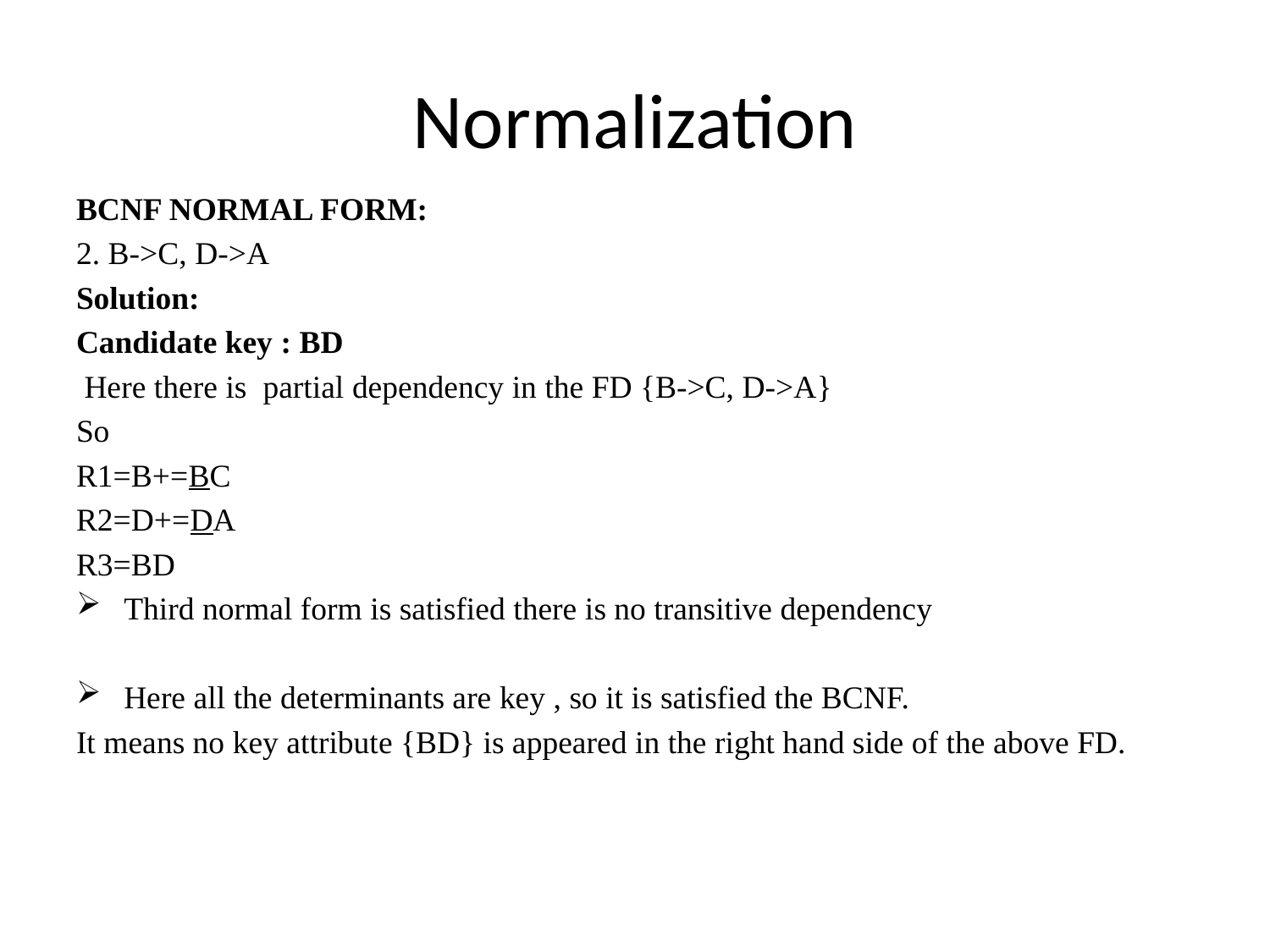

# Normalization

BCNF NORMAL FORM:
2. B->C, D->A
Solution:
Candidate key : BD
 Here there is  partial dependency in the FD {B->C, D->A}
So
R1=B+=BC
R2=D+=DA
R3=BD
Third normal form is satisfied there is no transitive dependency

Here all the determinants are key , so it is satisfied the BCNF.
It means no key attribute {BD} is appeared in the right hand side of the above FD.